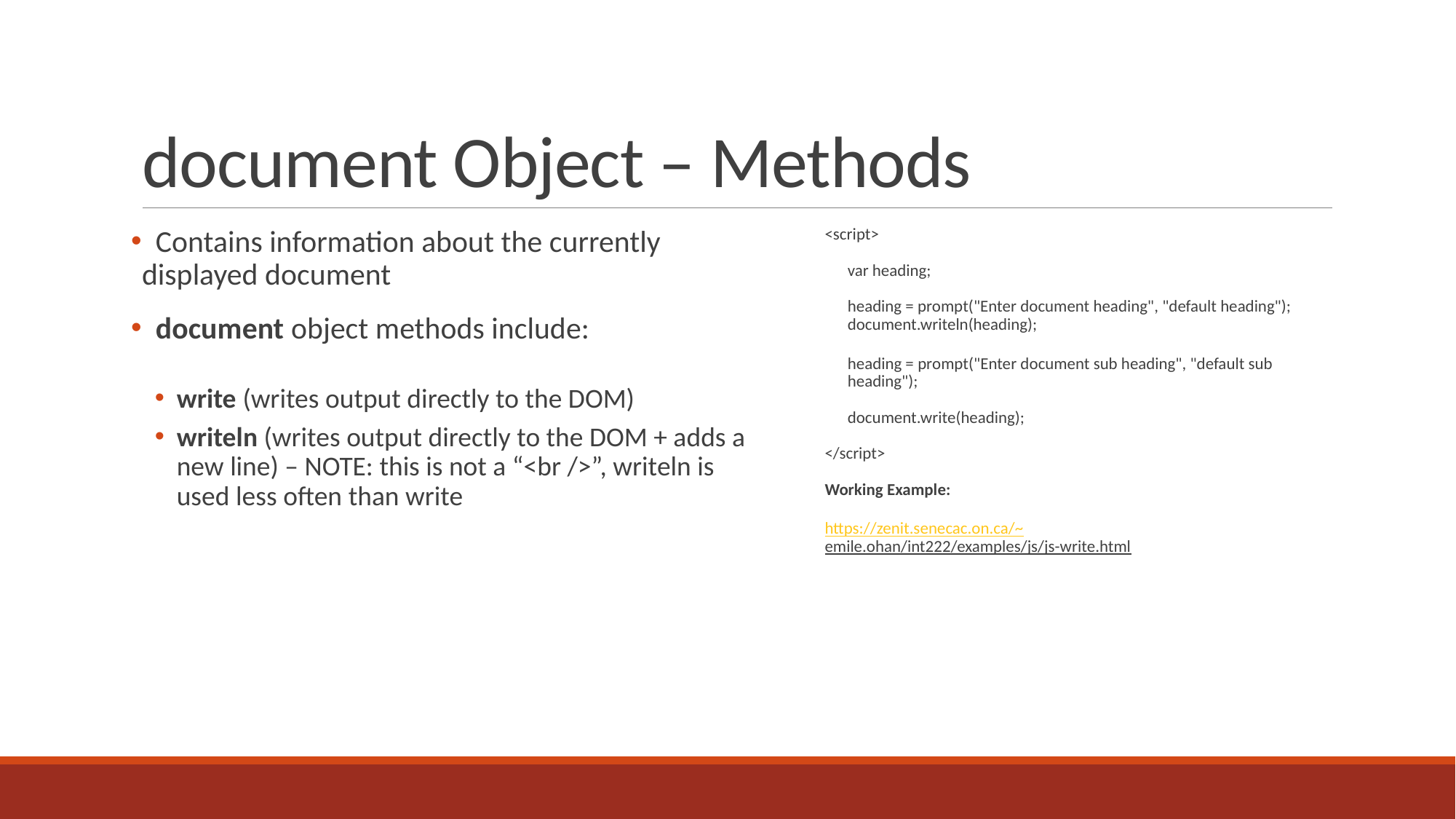

# document Object – Methods
  Contains information about the currently displayed document
  document object methods include:
write (writes output directly to the DOM)
writeln (writes output directly to the DOM + adds a new line) – NOTE: this is not a “<br />”, writeln is used less often than write

<script>
      var heading;
      heading = prompt("Enter document heading", "default heading");
      document.writeln(heading);
      heading = prompt("Enter document sub heading", "default sub
      heading");
      document.write(heading);
</script>
Working Example:
https://zenit.senecac.on.ca/~emile.ohan/int222/examples/js/js-write.html